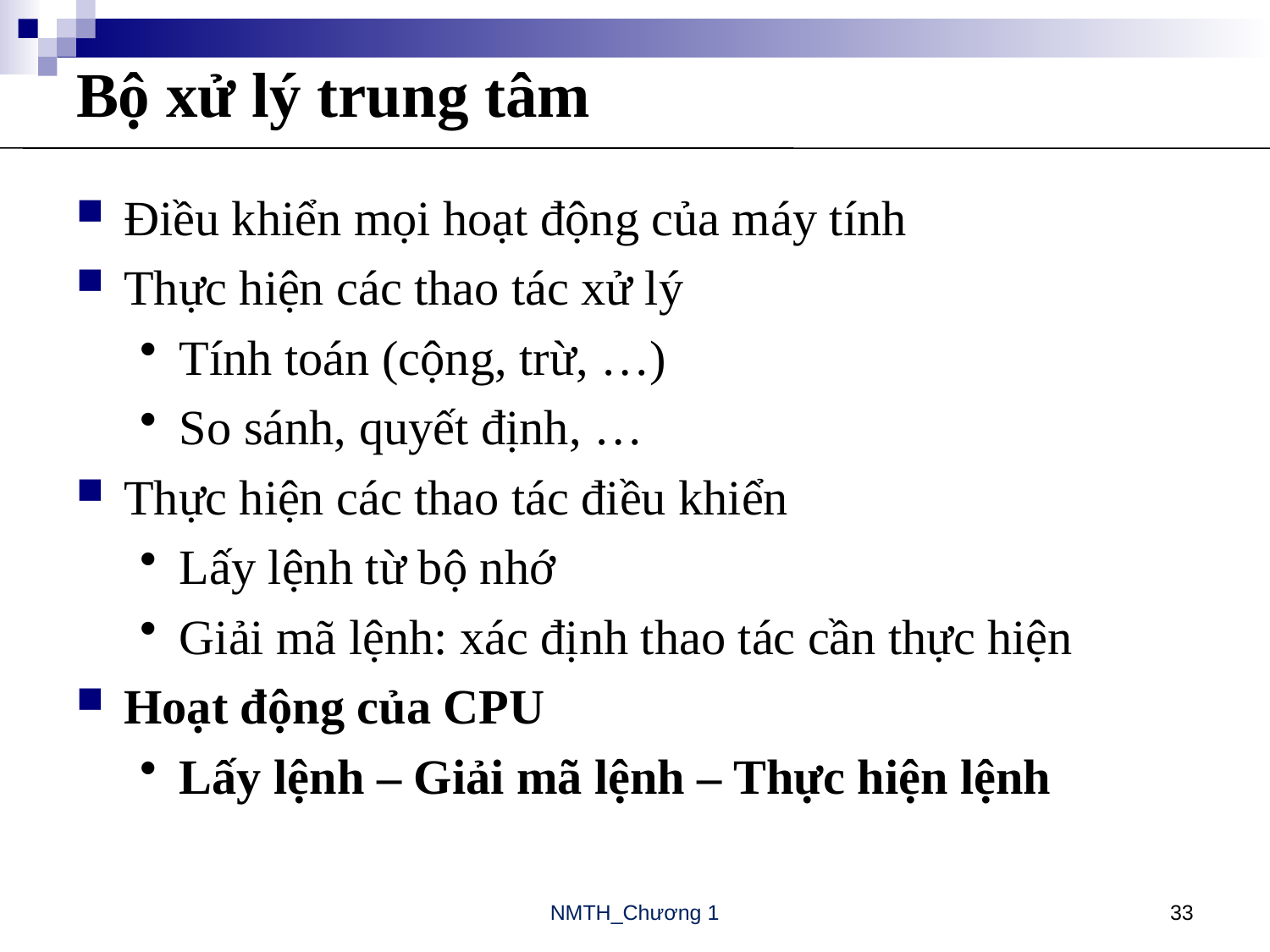

# Bộ xử lý trung tâm

Điều khiển mọi hoạt động của máy tính
Thực hiện các thao tác xử lý
Tính toán (cộng, trừ, …)
So sánh, quyết định, …
Thực hiện các thao tác điều khiển
Lấy lệnh từ bộ nhớ
Giải mã lệnh: xác định thao tác cần thực hiện
Hoạt động của CPU
Lấy lệnh – Giải mã lệnh – Thực hiện lệnh
NMTH_Chương 1
33